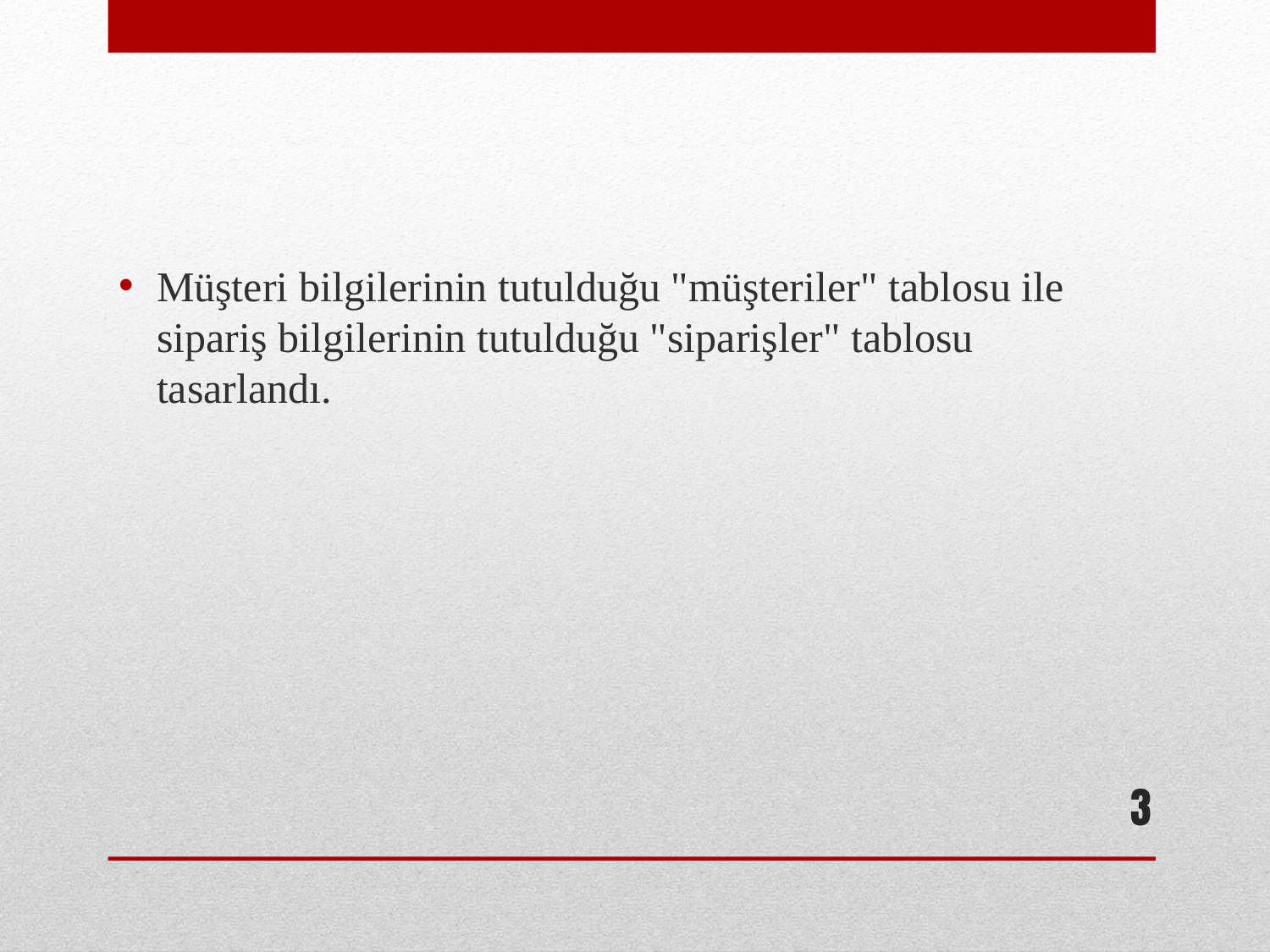

Müşteri bilgilerinin tutulduğu "müşteriler" tablosu ile sipariş bilgilerinin tutulduğu "siparişler" tablosu tasarlandı.

#
3